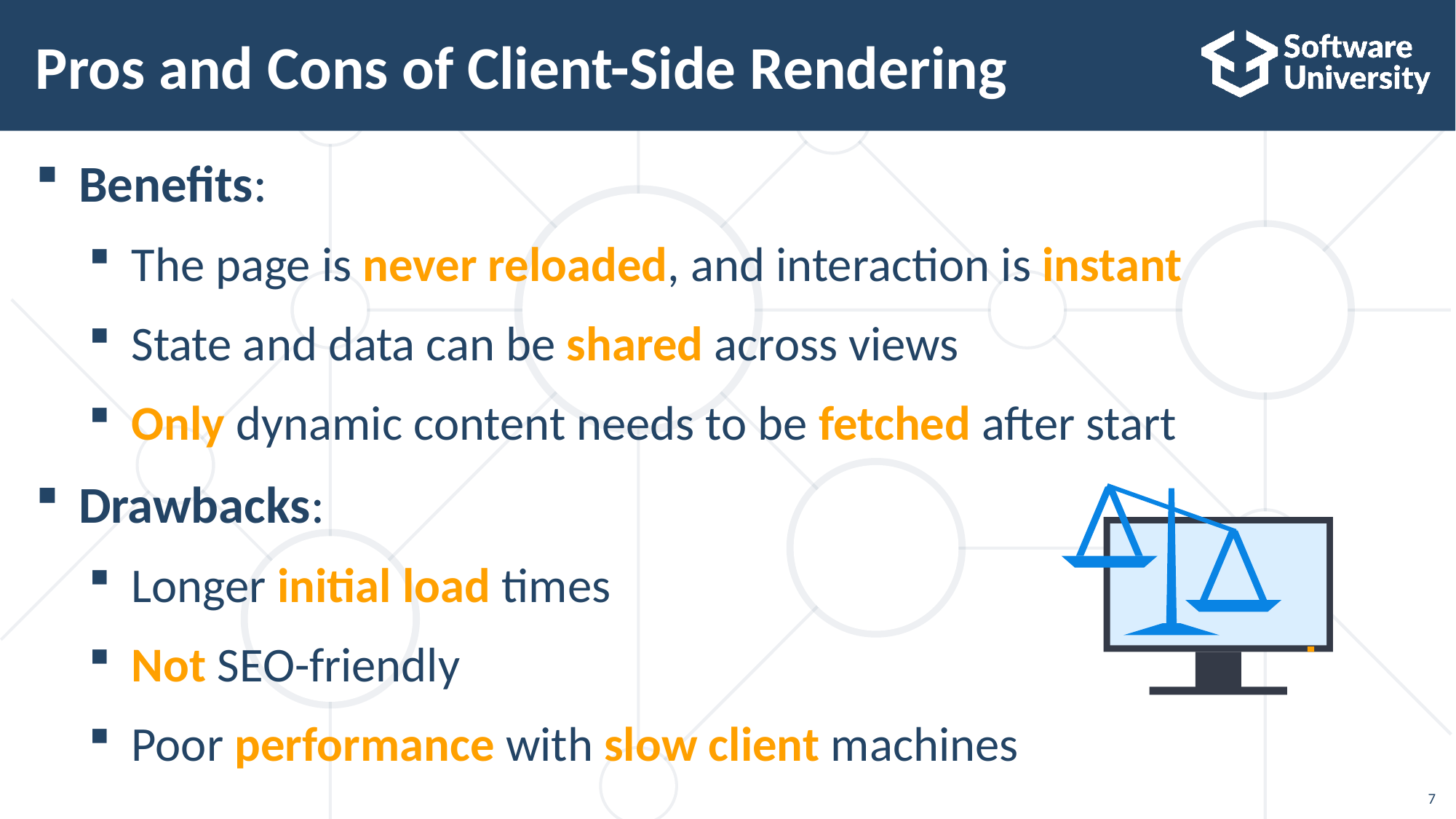

# Pros and Cons of Client-Side Rendering
Benefits:
The page is never reloaded, and interaction is instant
State and data can be shared across views
Only dynamic content needs to be fetched after start
Drawbacks:
Longer initial load times
Not SEO-friendly
Poor performance with slow client machines

7